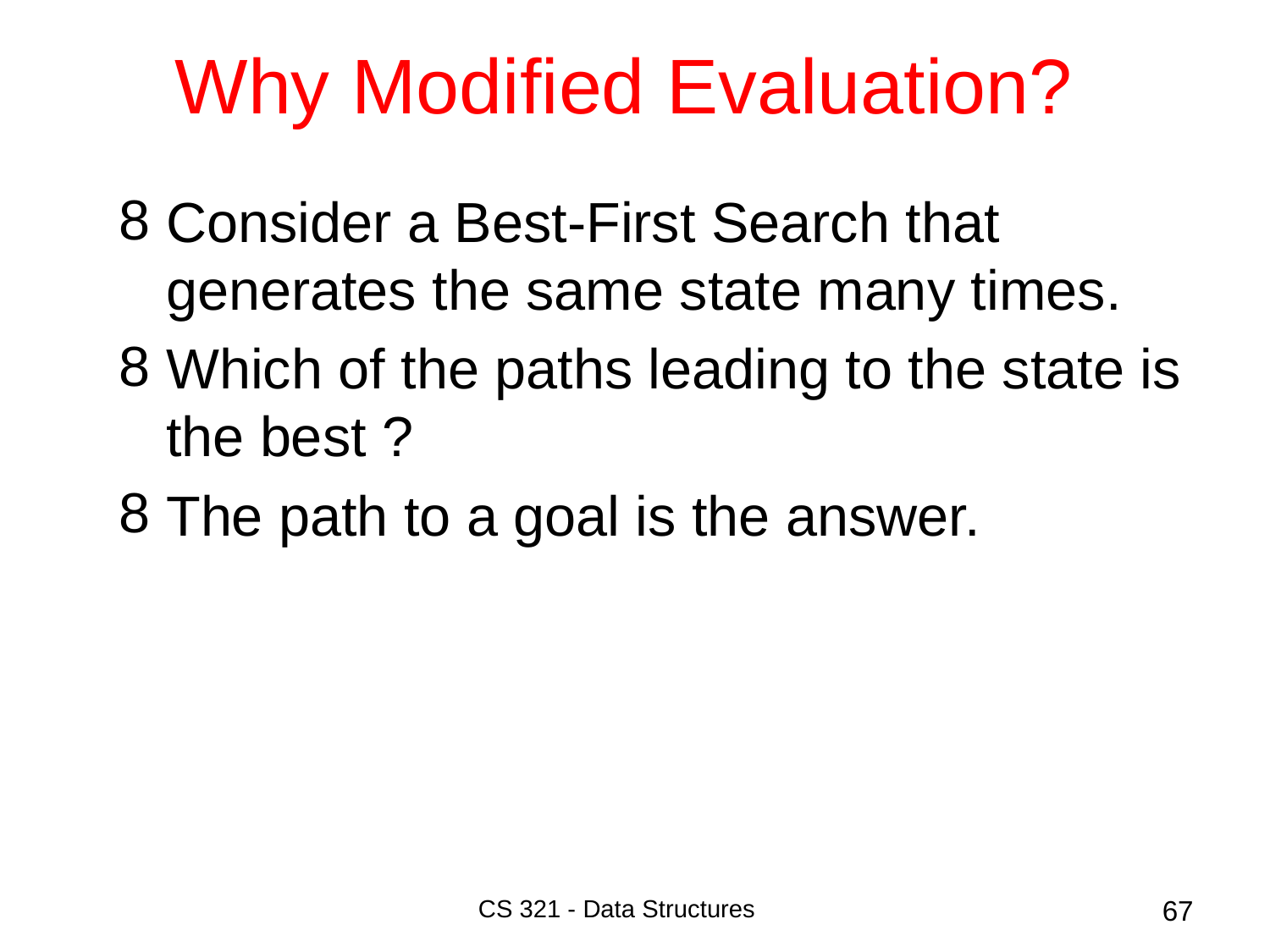

# Why Modified Evaluation?
Consider a Best-First Search that generates the same state many times.
Which of the paths leading to the state is the best ?
The path to a goal is the answer.
CS 321 - Data Structures
67